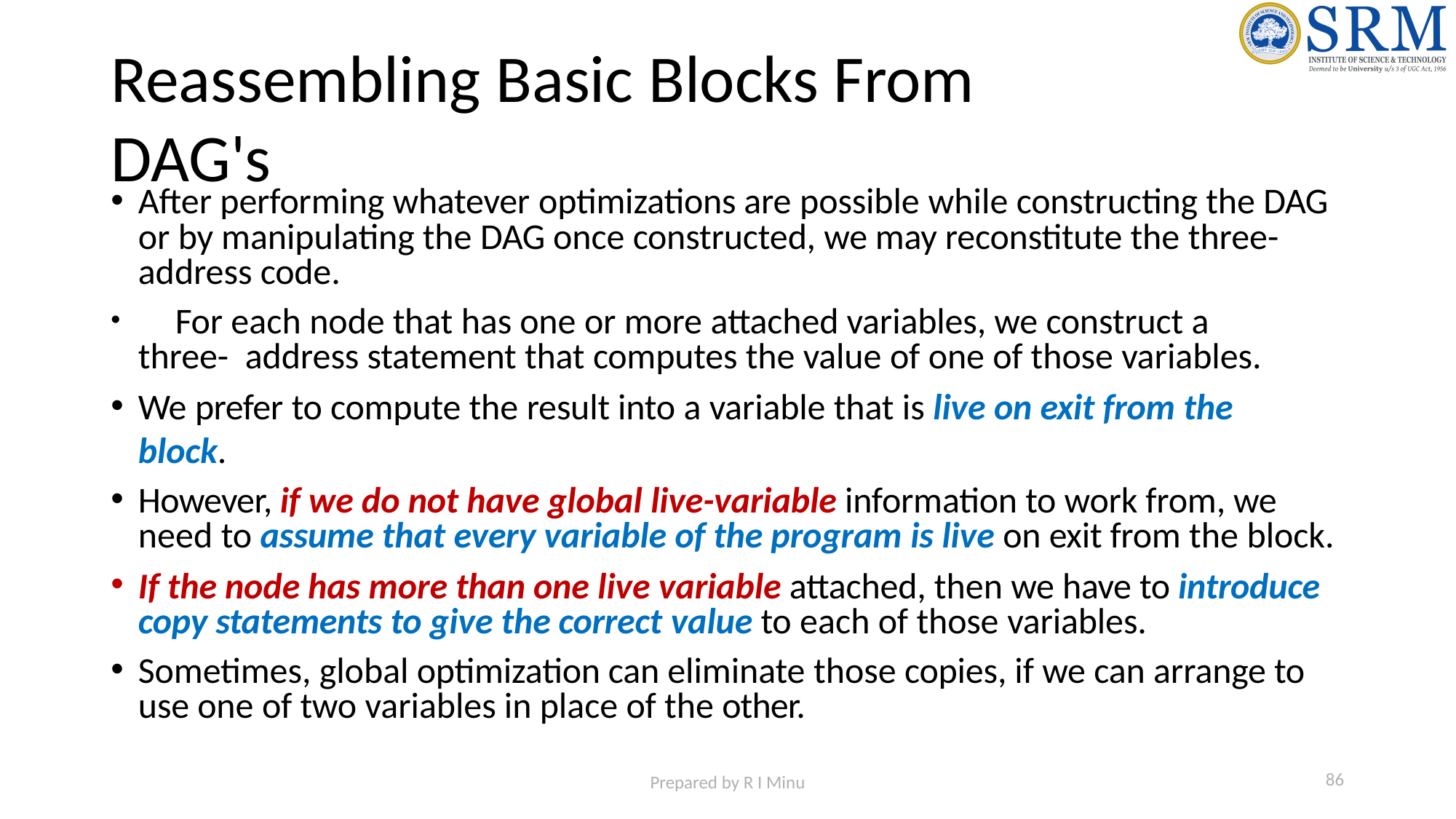

# Reassembling Basic Blocks From DAG's
After performing whatever optimizations are possible while constructing the DAG  or by manipulating the DAG once constructed, we may reconstitute the three-  address code.
	For each node that has one or more attached variables, we construct a three-  address statement that computes the value of one of those variables.
We prefer to compute the result into a variable that is live on exit from the block.
However, if we do not have global live-variable information to work from, we  need to assume that every variable of the program is live on exit from the block.
If the node has more than one live variable attached, then we have to introduce  copy statements to give the correct value to each of those variables.
Sometimes, global optimization can eliminate those copies, if we can arrange to  use one of two variables in place of the other.
86
Prepared by R I Minu